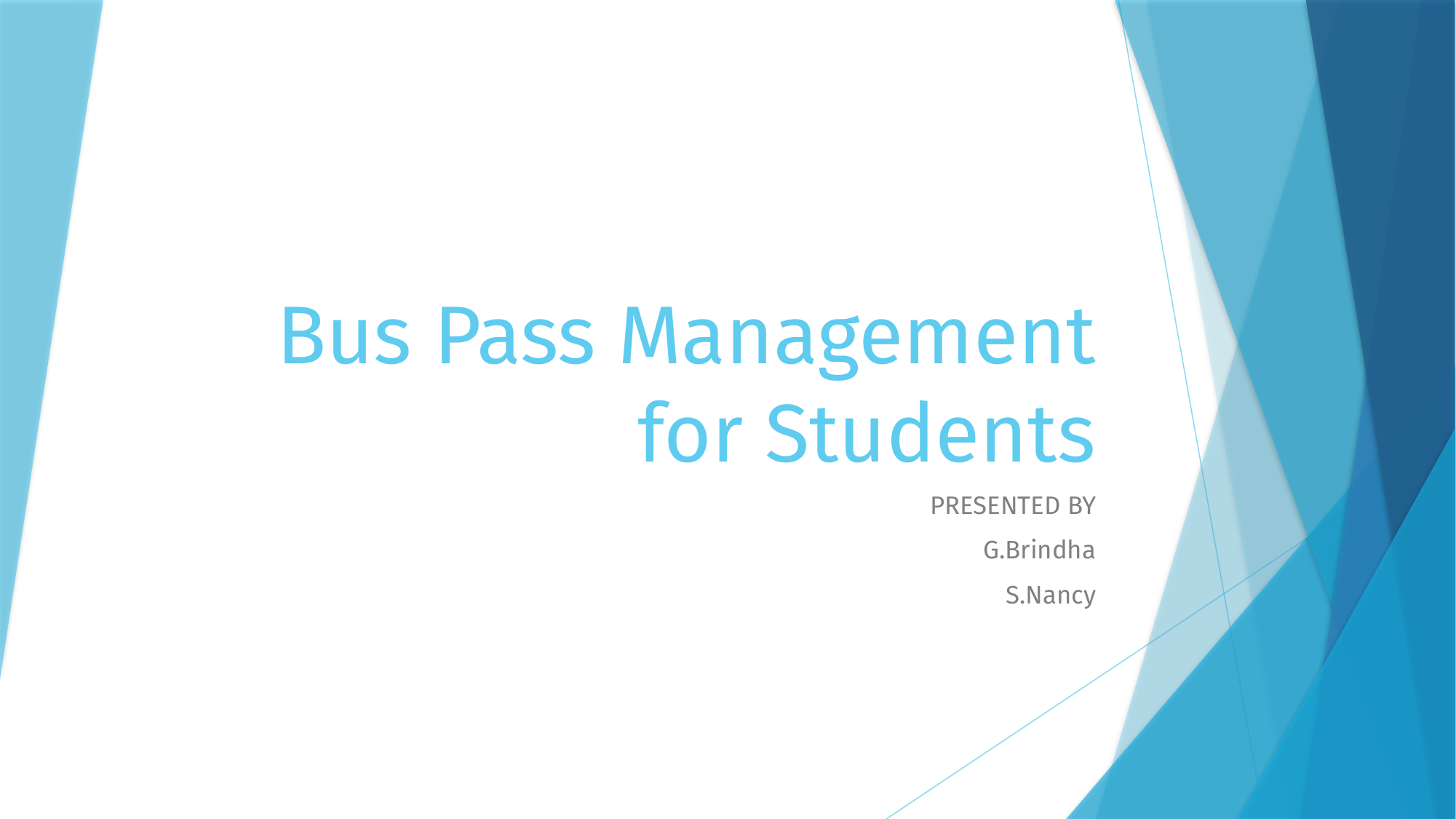

# Bus Pass Management for Students
PRESENTED BY
G.Brindha
 S.Nancy